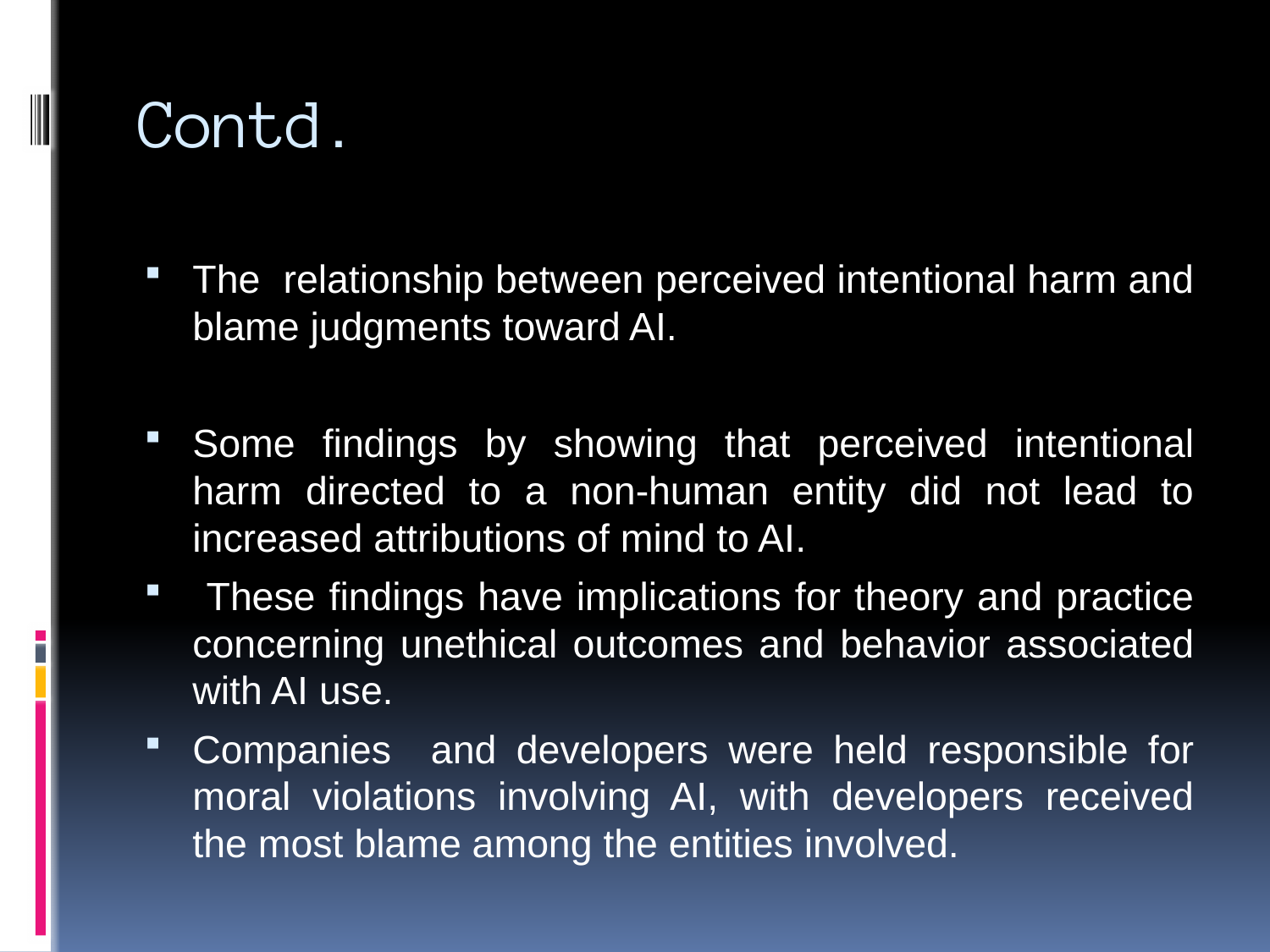

# Contd.
The  relationship between perceived intentional harm and blame judgments toward AI.

Some findings by showing that perceived intentional harm directed to a non-human entity did not lead to increased attributions of mind to AI.
 These findings have implications for theory and practice concerning unethical outcomes and behavior associated with AI use.
Companies  and developers were held responsible for moral violations involving AI, with developers received the most blame among the entities involved.